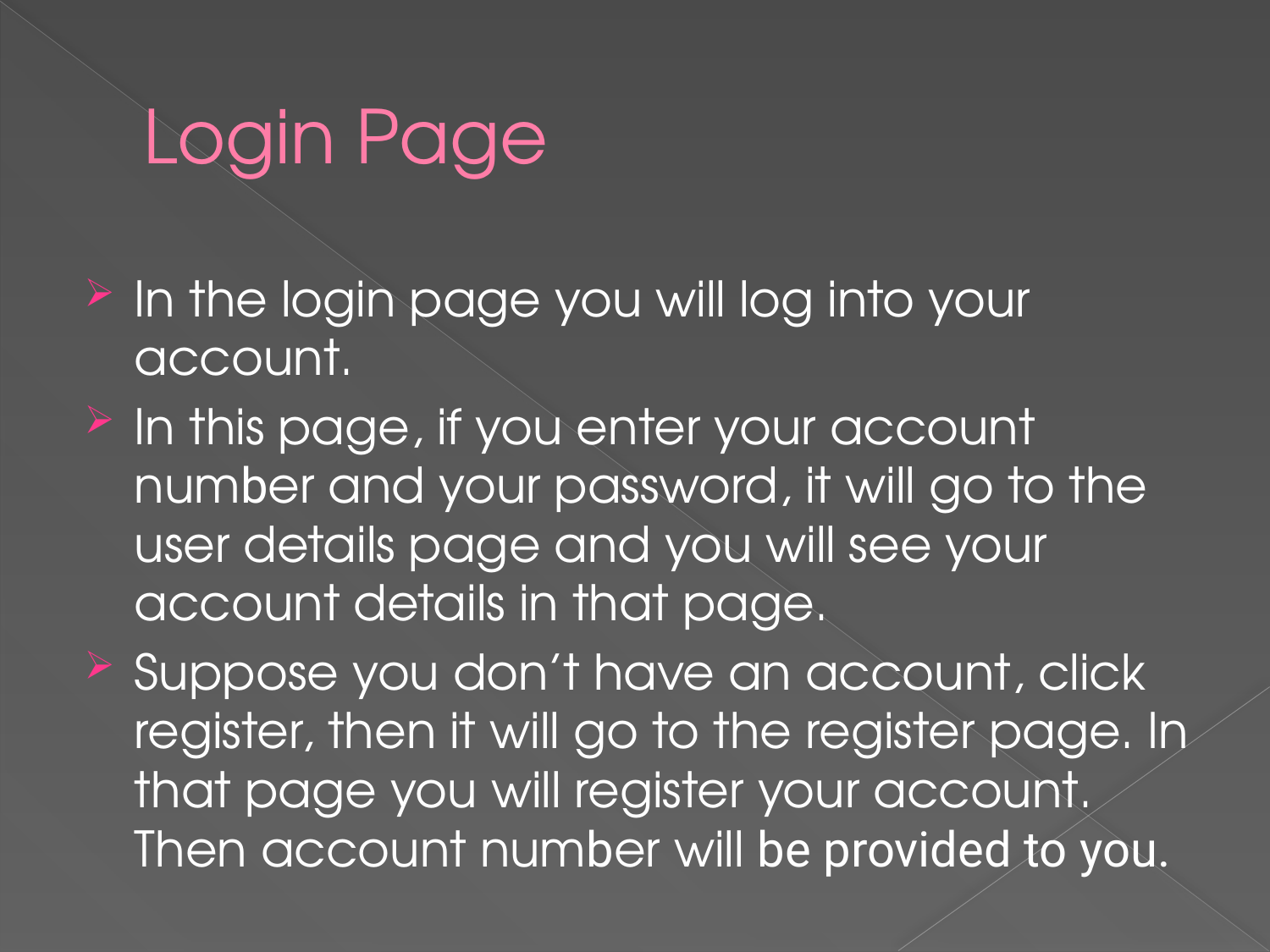

# Login Page
In the login page you will log into your account.
In this page, if you enter your account number and your password, it will go to the user details page and you will see your account details in that page.
Suppose you don’t have an account, click register, then it will go to the register page. In that page you will register your account. Then account number will be provided to you.